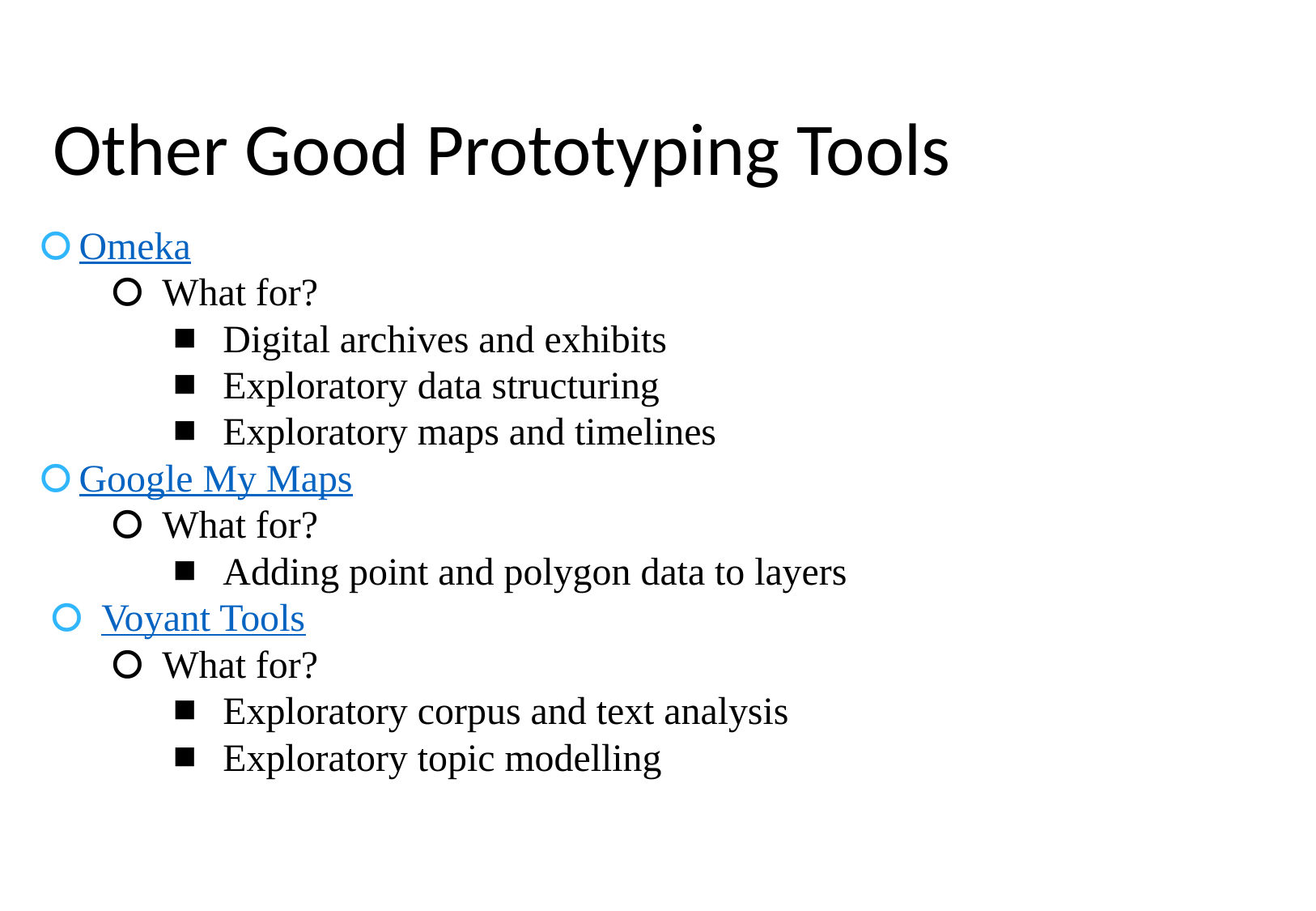

# Other Good Prototyping Tools
Omeka
What for?
Digital archives and exhibits
Exploratory data structuring
Exploratory maps and timelines
Google My Maps
What for?
Adding point and polygon data to layers
Voyant Tools
What for?
Exploratory corpus and text analysis
Exploratory topic modelling
9